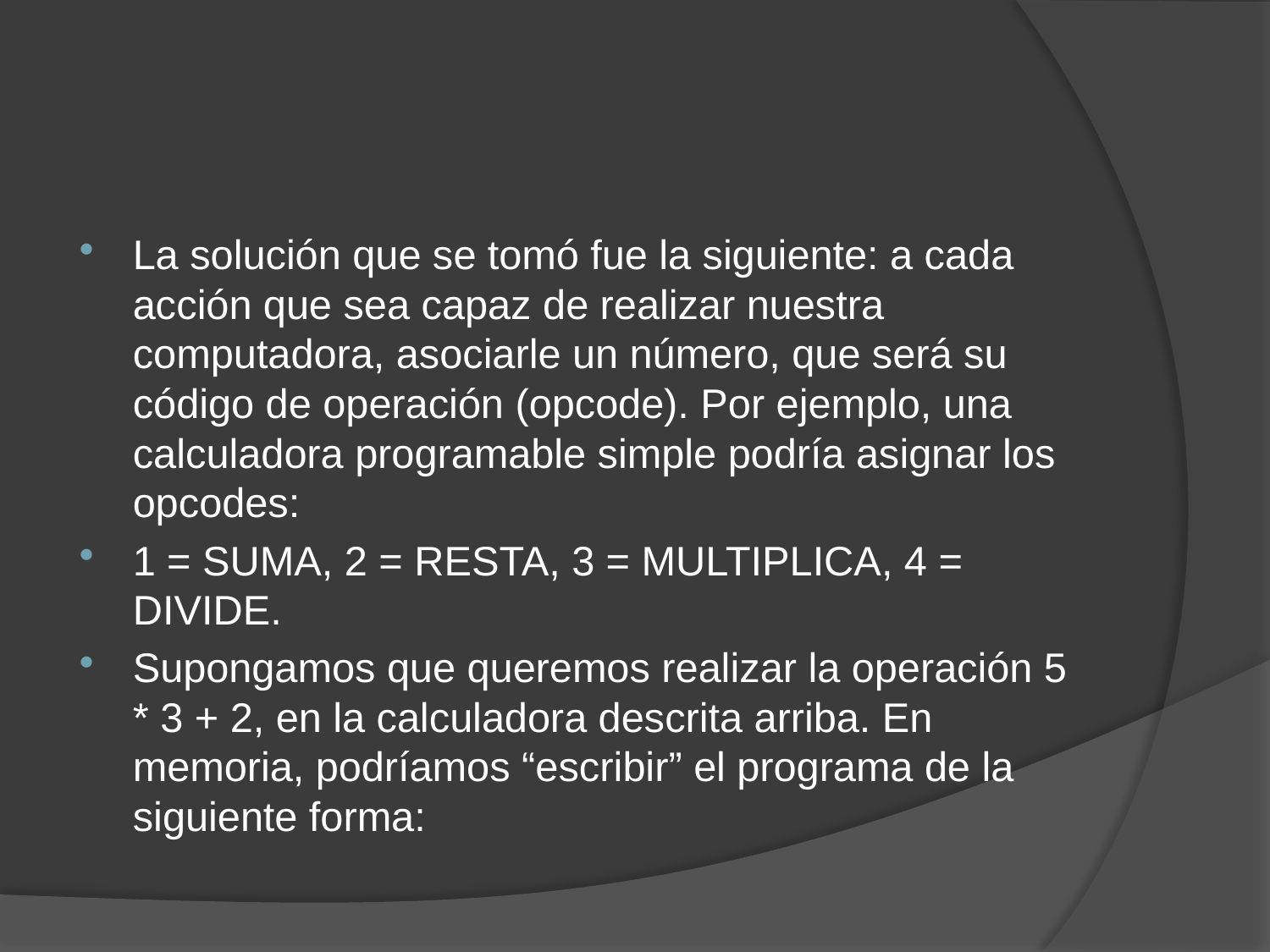

La solución que se tomó fue la siguiente: a cada acción que sea capaz de realizar nuestra computadora, asociarle un número, que será su código de operación (opcode). Por ejemplo, una calculadora programable simple podría asignar los opcodes:
1 = SUMA, 2 = RESTA, 3 = MULTIPLICA, 4 = DIVIDE.
Supongamos que queremos realizar la operación 5 * 3 + 2, en la calculadora descrita arriba. En memoria, podríamos “escribir” el programa de la siguiente forma: